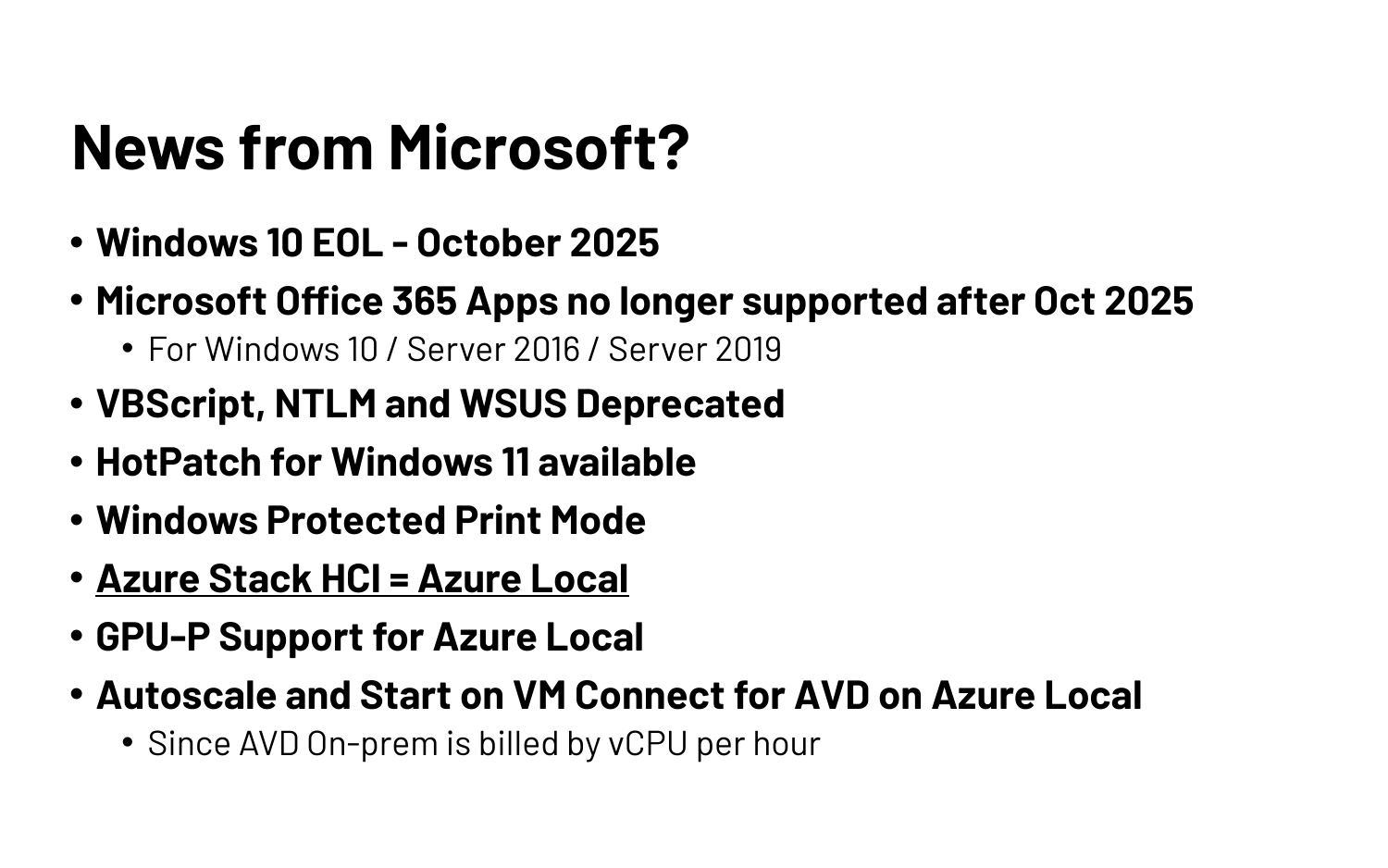

# News from Microsoft?
Windows 10 EOL - October 2025
Microsoft Office 365 Apps no longer supported after Oct 2025
For Windows 10 / Server 2016 / Server 2019
VBScript, NTLM and WSUS Deprecated
HotPatch for Windows 11 available
Windows Protected Print Mode
Azure Stack HCI = Azure Local
GPU-P Support for Azure Local
Autoscale and Start on VM Connect for AVD on Azure Local
Since AVD On-prem is billed by vCPU per hour